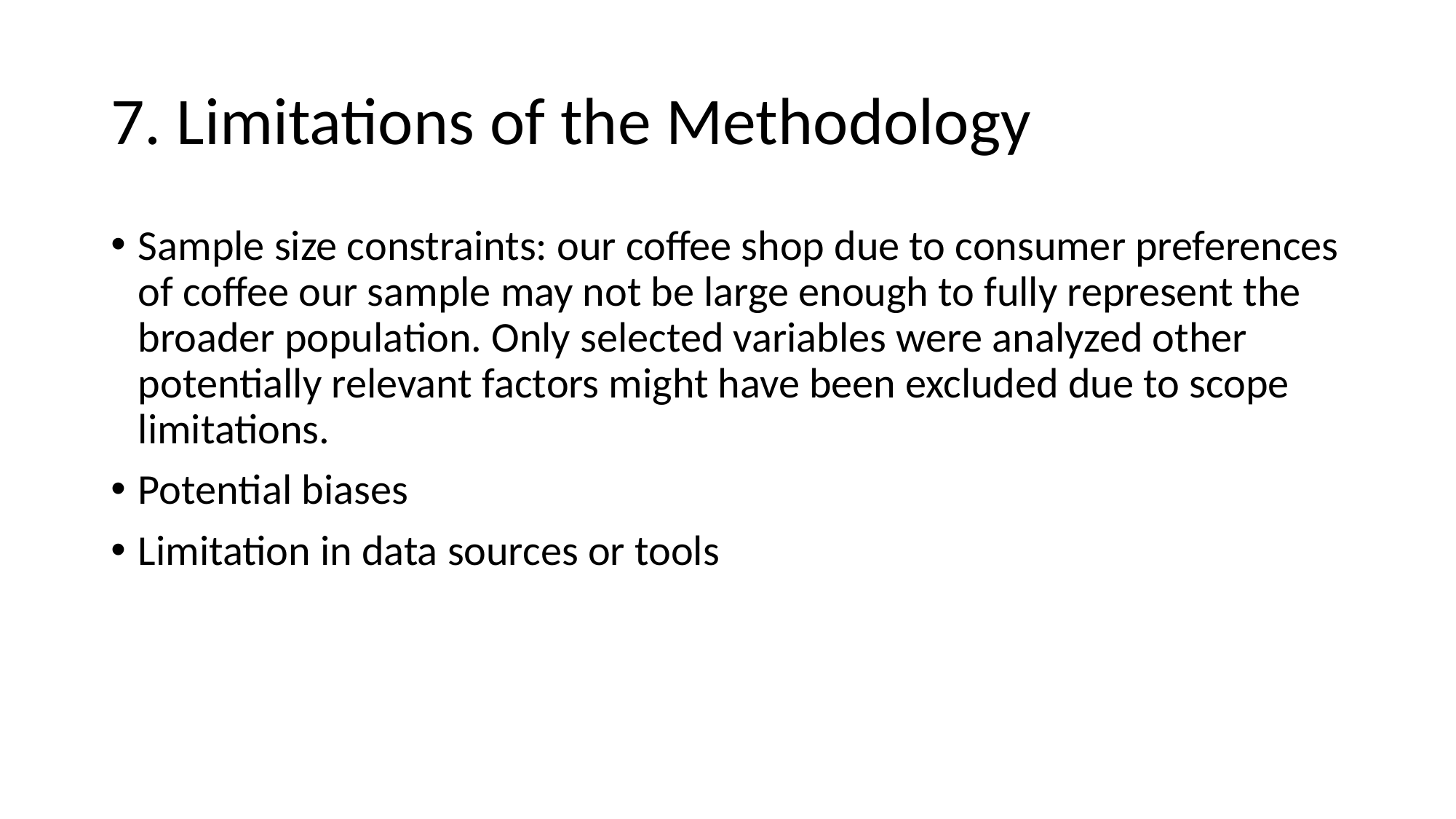

# 7. Limitations of the Methodology
Sample size constraints: our coffee shop due to consumer preferences of coffee our sample may not be large enough to fully represent the broader population. Only selected variables were analyzed other potentially relevant factors might have been excluded due to scope limitations.
Potential biases
Limitation in data sources or tools